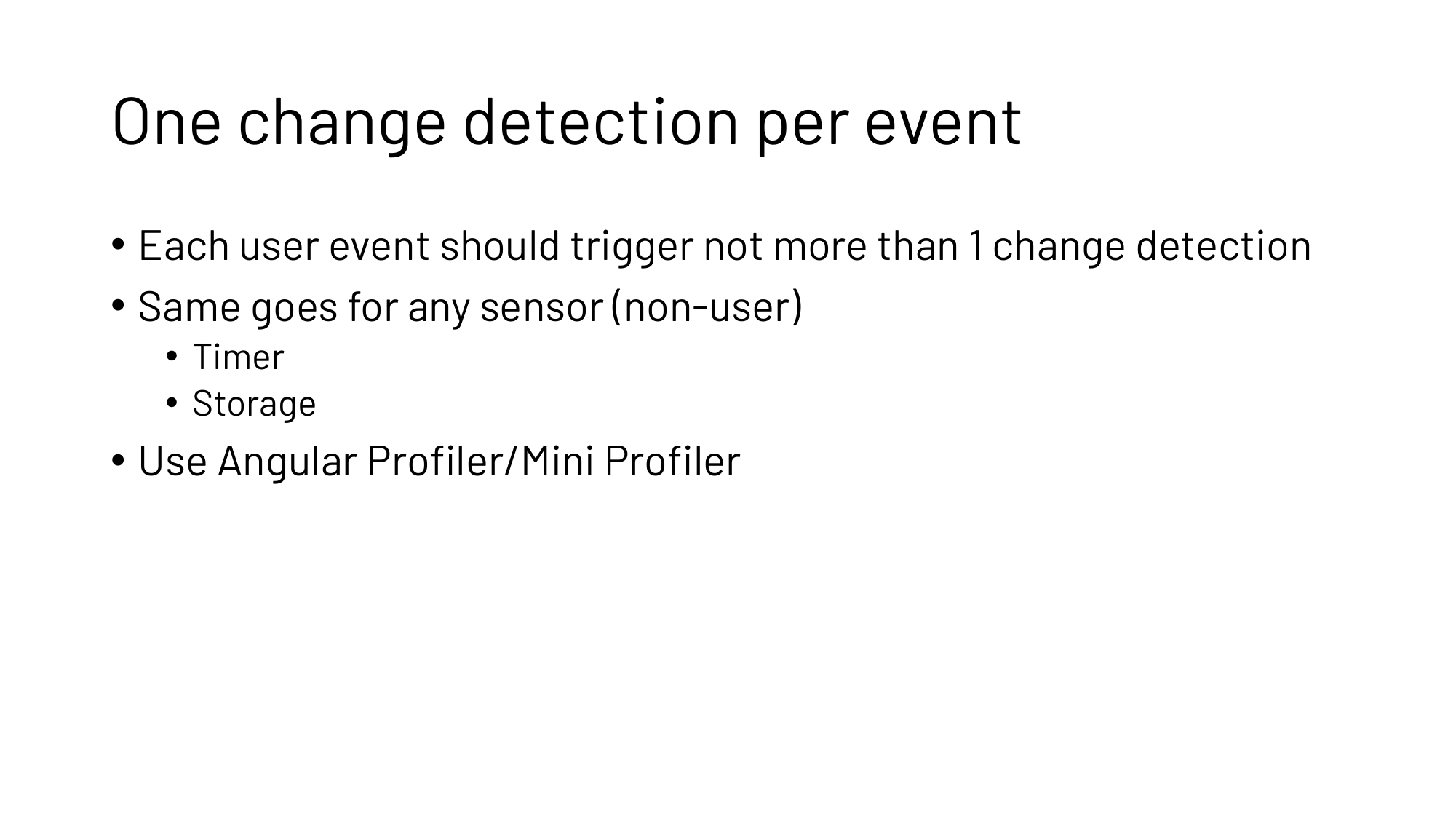

# One change detection per event
Each user event should trigger not more than 1 change detection
Same goes for any sensor (non-user)
Timer
Storage
Use Angular Profiler/Mini Profiler